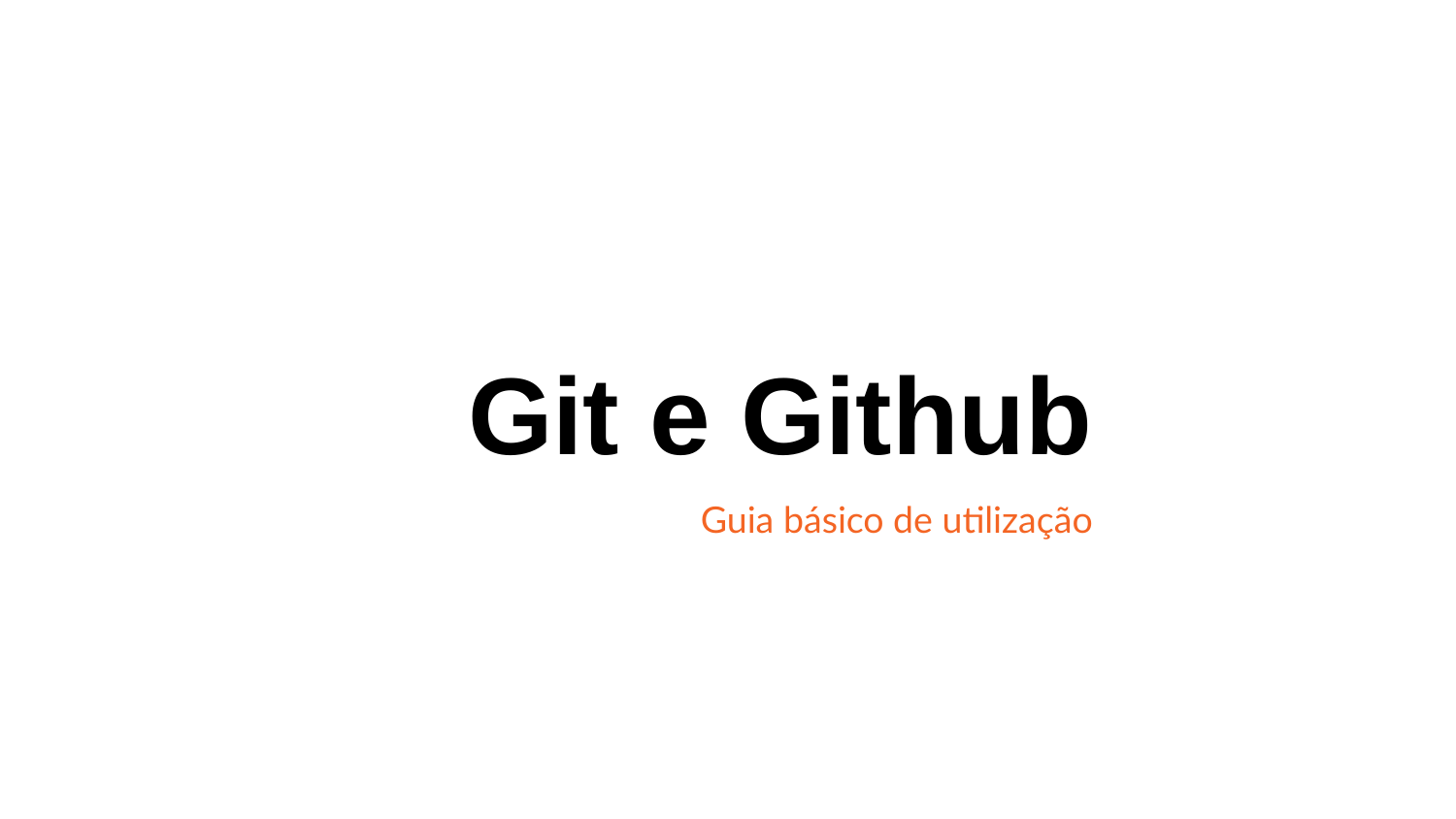

# Git e Github
Guia básico de utilização